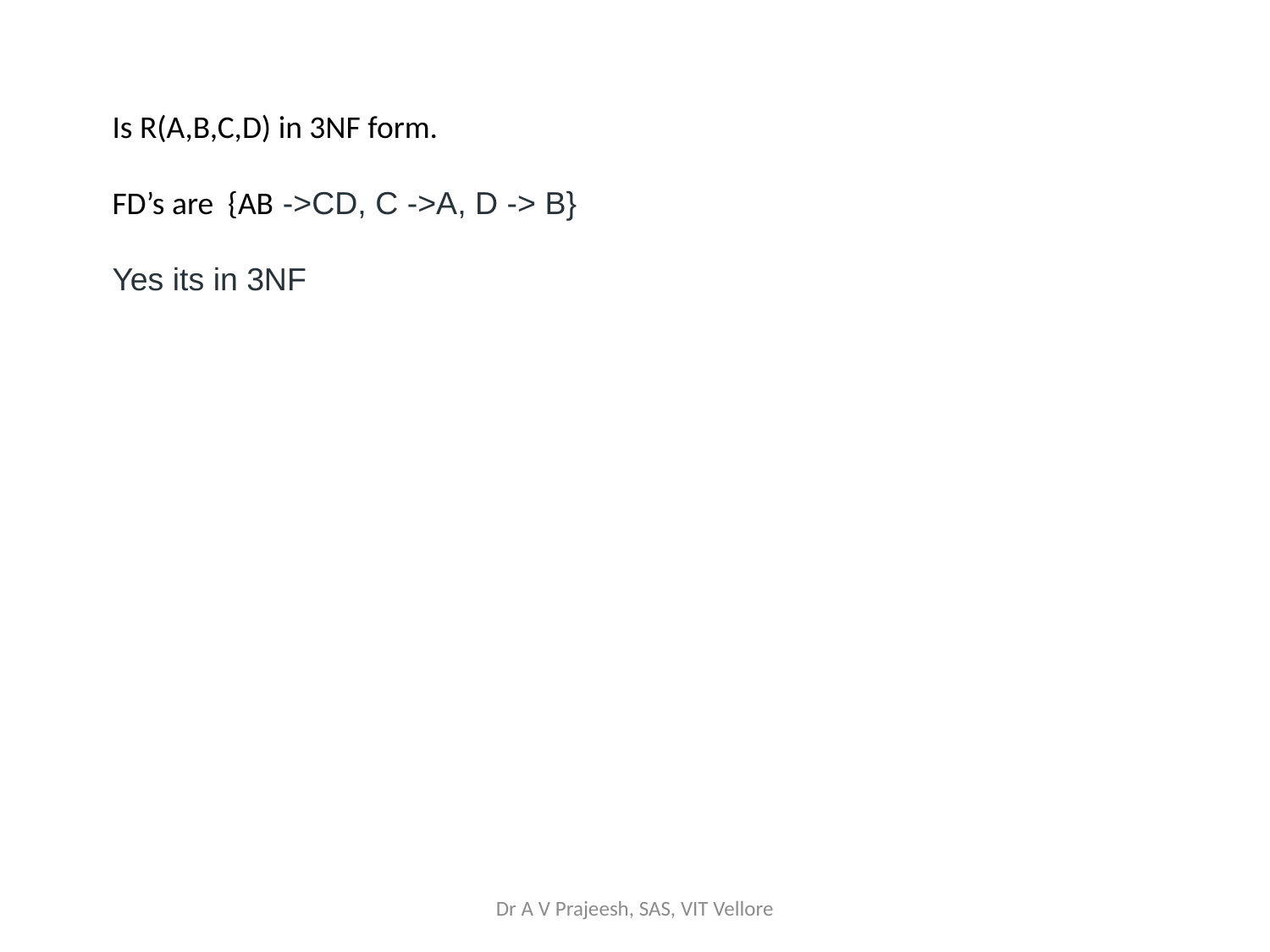

Is R(A,B,C,D) in 3NF form.

FD’s are  {AB ->CD, C ->A, D -> B}

Yes its in 3NF
Dr A V Prajeesh, SAS, VIT Vellore